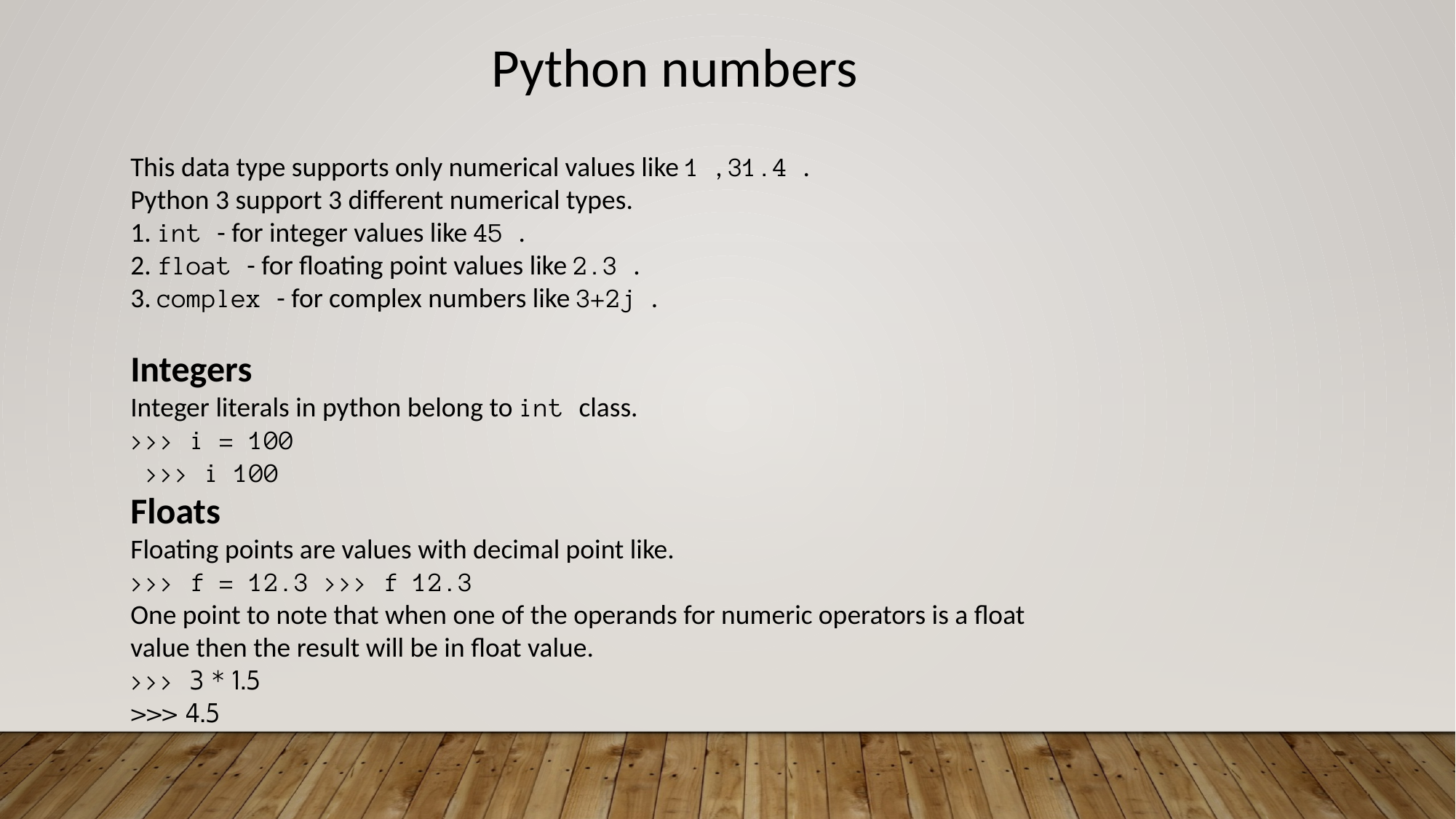

Python numbers
This data type supports only numerical values like 1 , 31.4 .
Python 3 support 3 different numerical types.
1. int - for integer values like 45 .
2. float - for floating point values like 2.3 .
3. complex - for complex numbers like 3+2j .

Integers
Integer literals in python belong to int class.
>>> i = 100
 >>> i 100
Floats
Floating points are values with decimal point like.
>>> f = 12.3 >>> f 12.3
One point to note that when one of the operands for numeric operators is a float value then the result will be in float value.
>>> 3 * 1.5
>>> 4.5